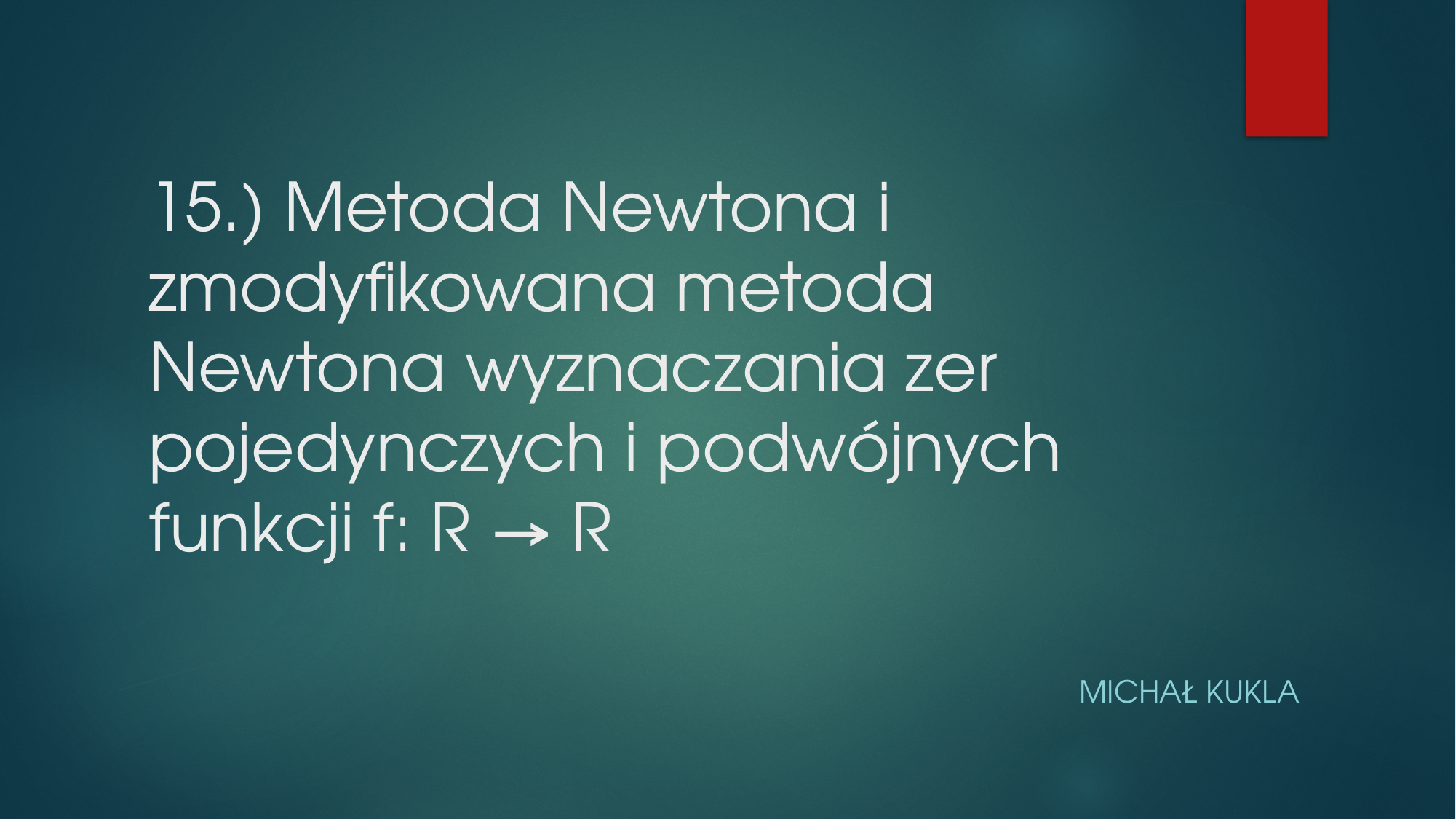

# 15.) Metoda Newtona i zmodyfikowana metoda Newtona wyznaczania zer pojedynczych i podwójnych funkcji f: R → R
Michał Kukla